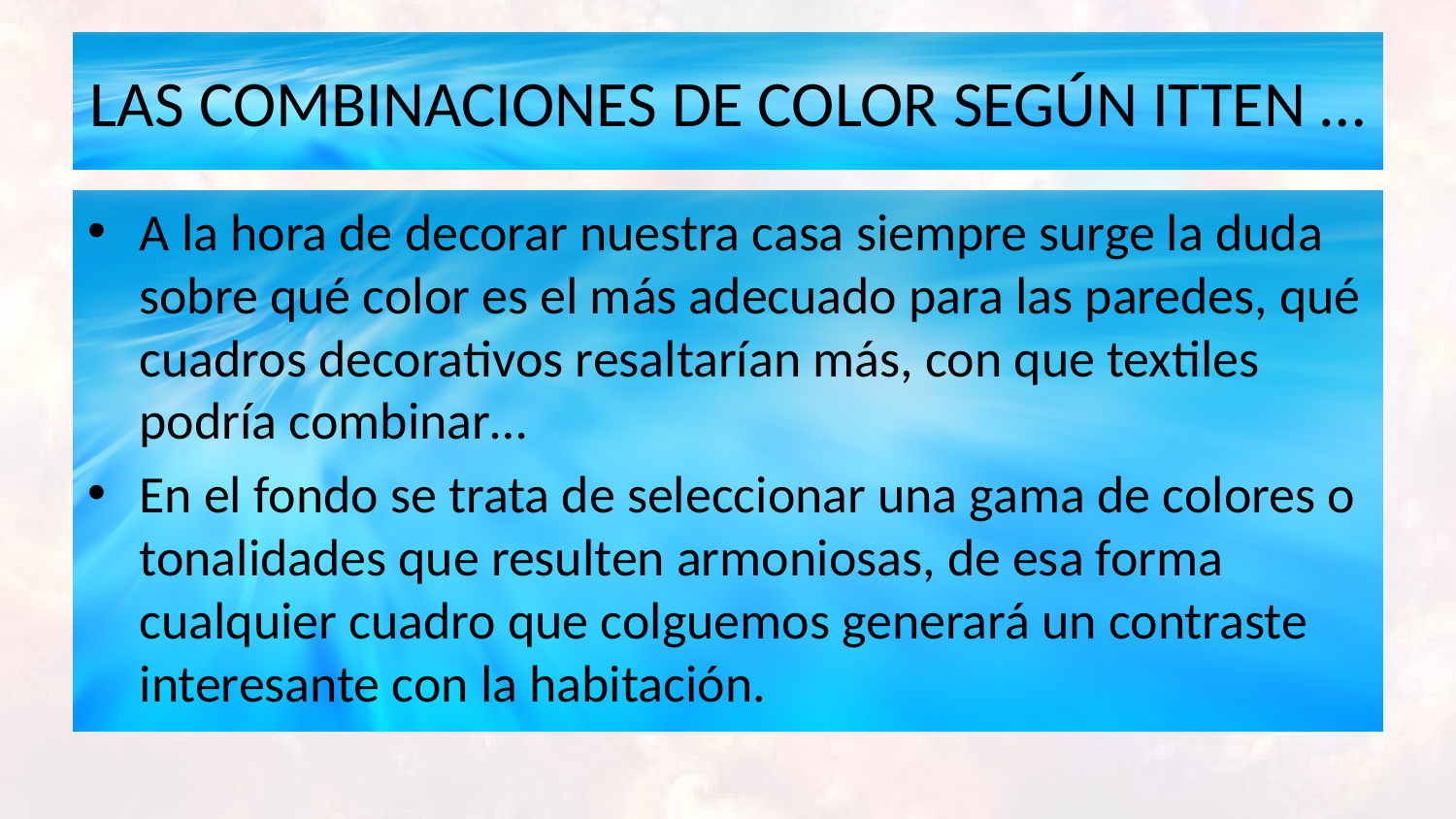

# LAS COMBINACIONES DE COLOR SEGÚN ITTEN …
A la hora de decorar nuestra casa siempre surge la duda sobre qué color es el más adecuado para las paredes, qué cuadros decorativos resaltarían más, con que textiles podría combinar…
En el fondo se trata de seleccionar una gama de colores o tonalidades que resulten armoniosas, de esa forma cualquier cuadro que colguemos generará un contraste interesante con la habitación.